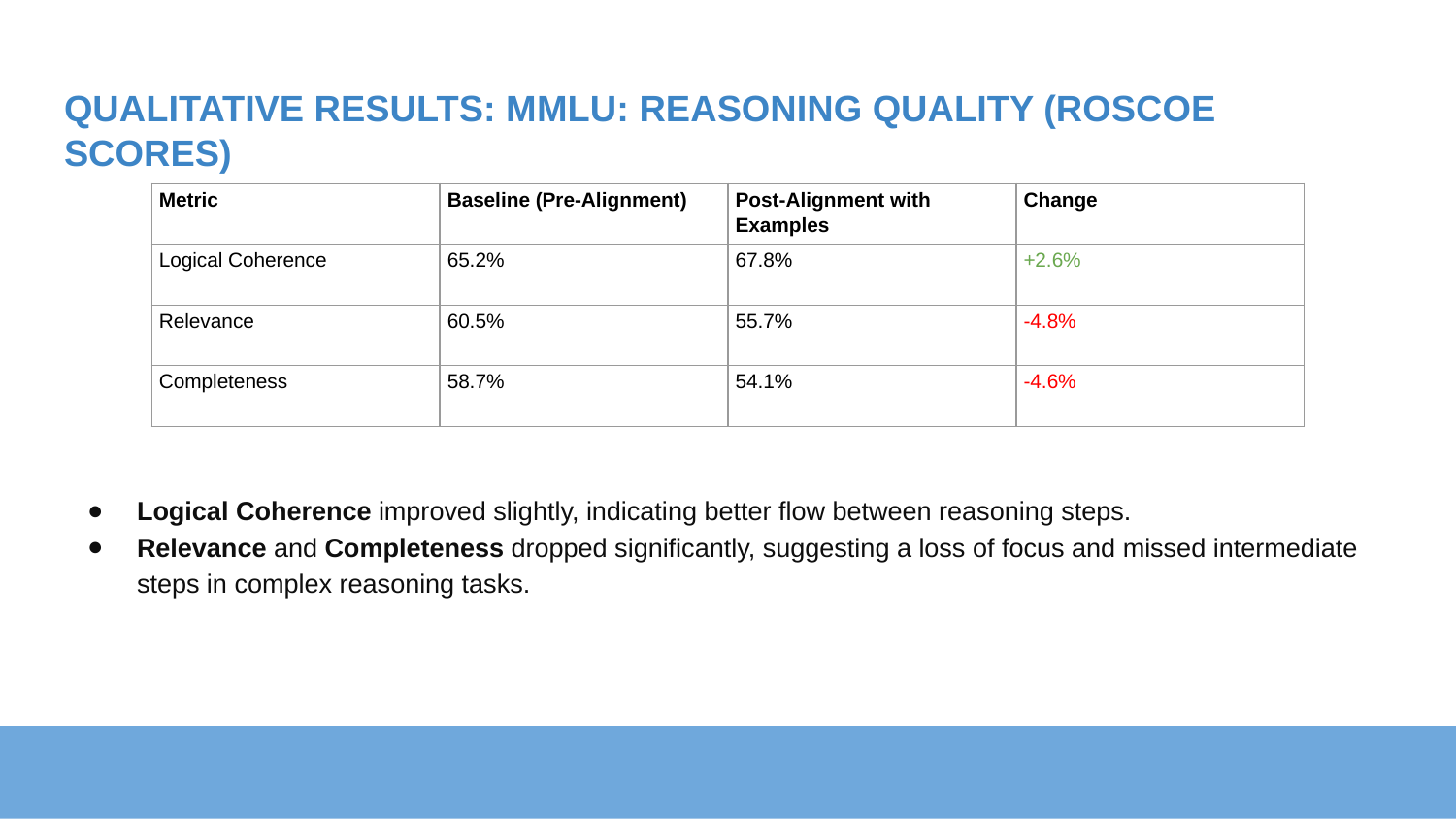

# QUALITATIVE RESULTS: MMLU: REASONING QUALITY (ROSCOE SCORES)
| Metric | Baseline (Pre-Alignment) | Post-Alignment with Examples | Change |
| --- | --- | --- | --- |
| Logical Coherence | 65.2% | 67.8% | +2.6% |
| Relevance | 60.5% | 55.7% | -4.8% |
| Completeness | 58.7% | 54.1% | -4.6% |
Logical Coherence improved slightly, indicating better flow between reasoning steps.
Relevance and Completeness dropped significantly, suggesting a loss of focus and missed intermediate steps in complex reasoning tasks.